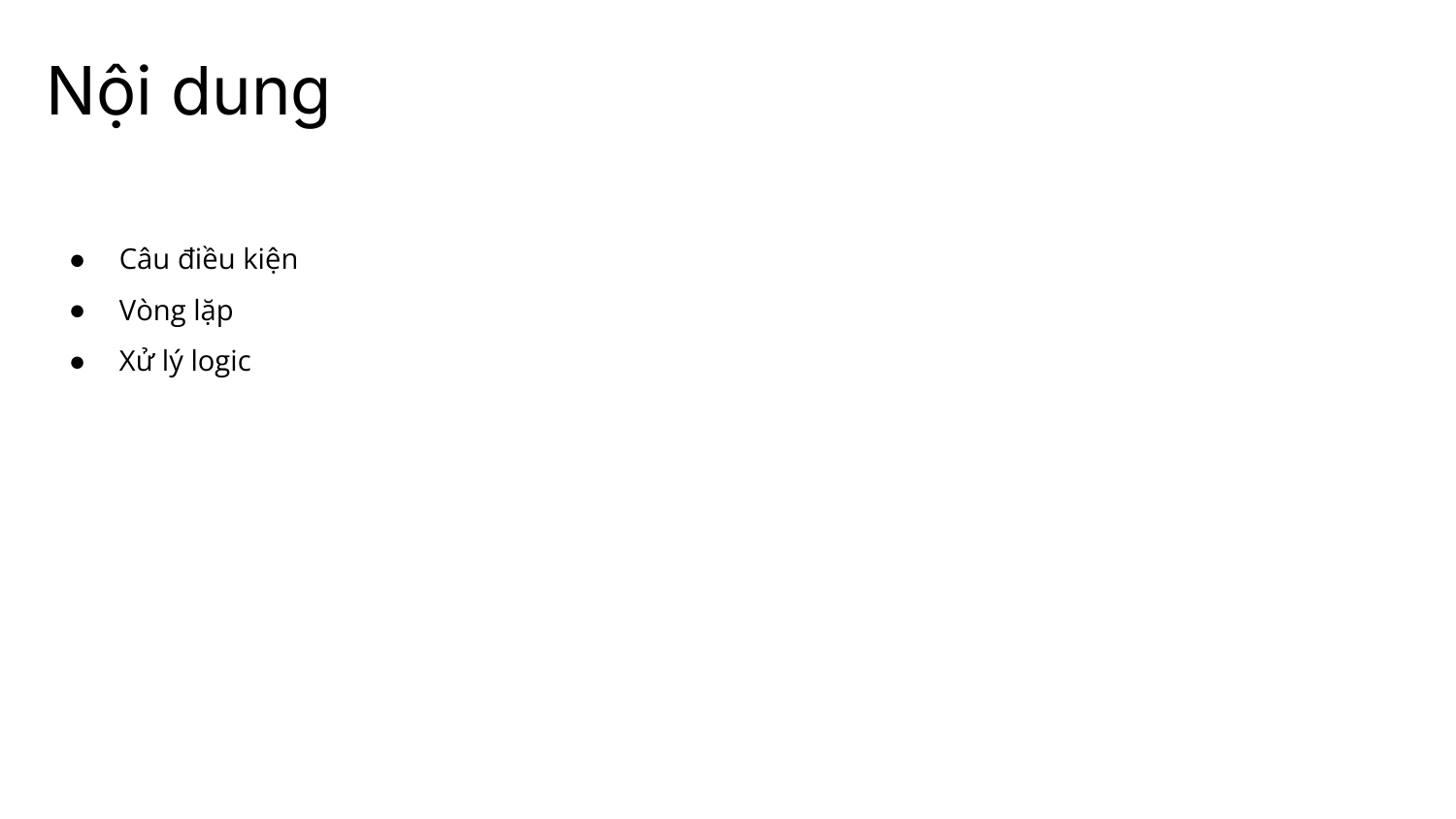

# Nội dung
Câu điều kiện
Vòng lặp
Xử lý logic